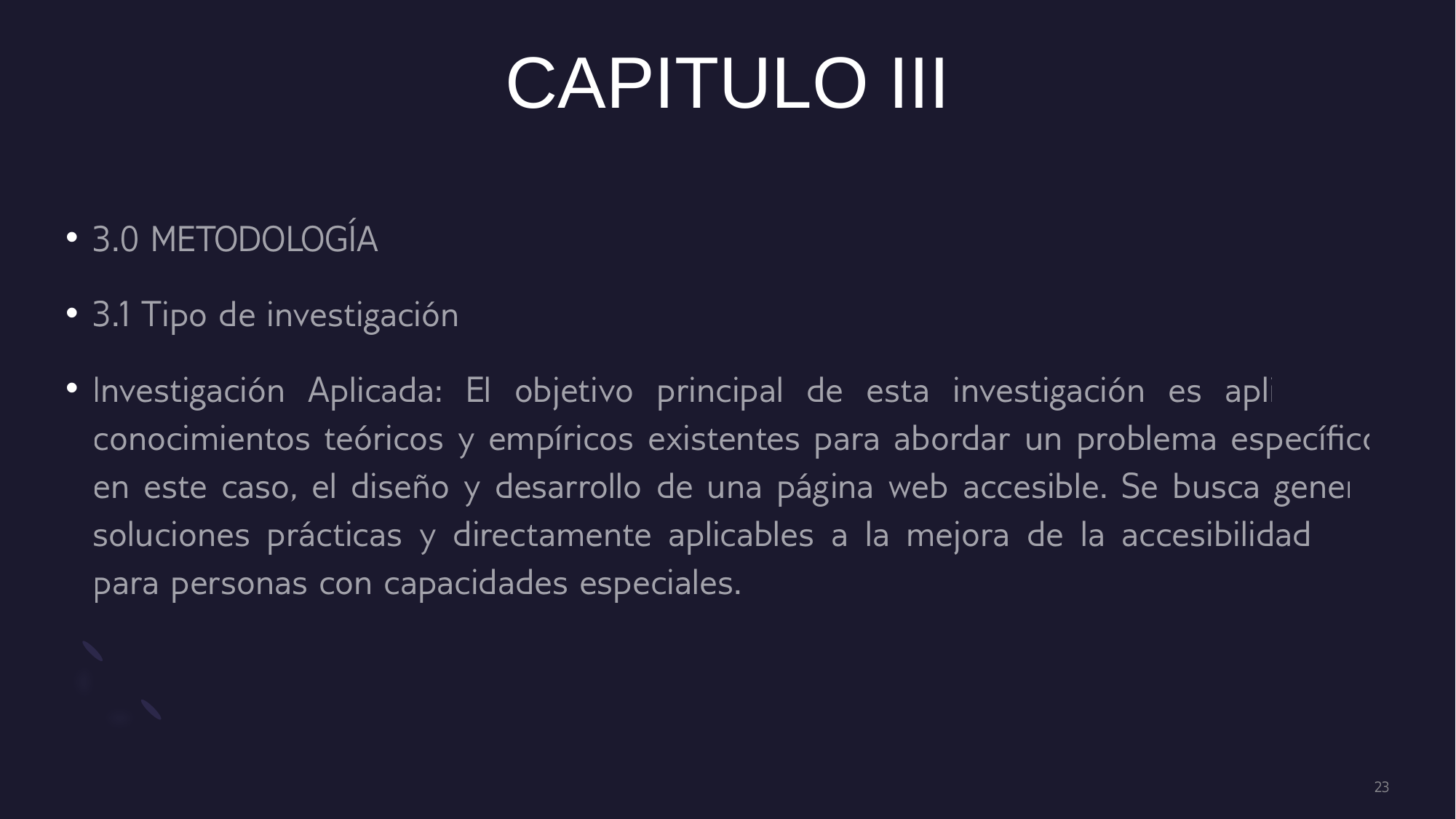

# CAPITULO III
3.0 METODOLOGÍA
3.1 Tipo de investigación
Investigación Aplicada: El objetivo principal de esta investigación es aplicar los conocimientos teóricos y empíricos existentes para abordar un problema específico, en este caso, el diseño y desarrollo de una página web accesible. Se busca generar soluciones prácticas y directamente aplicables a la mejora de la accesibilidad web para personas con capacidades especiales.
23